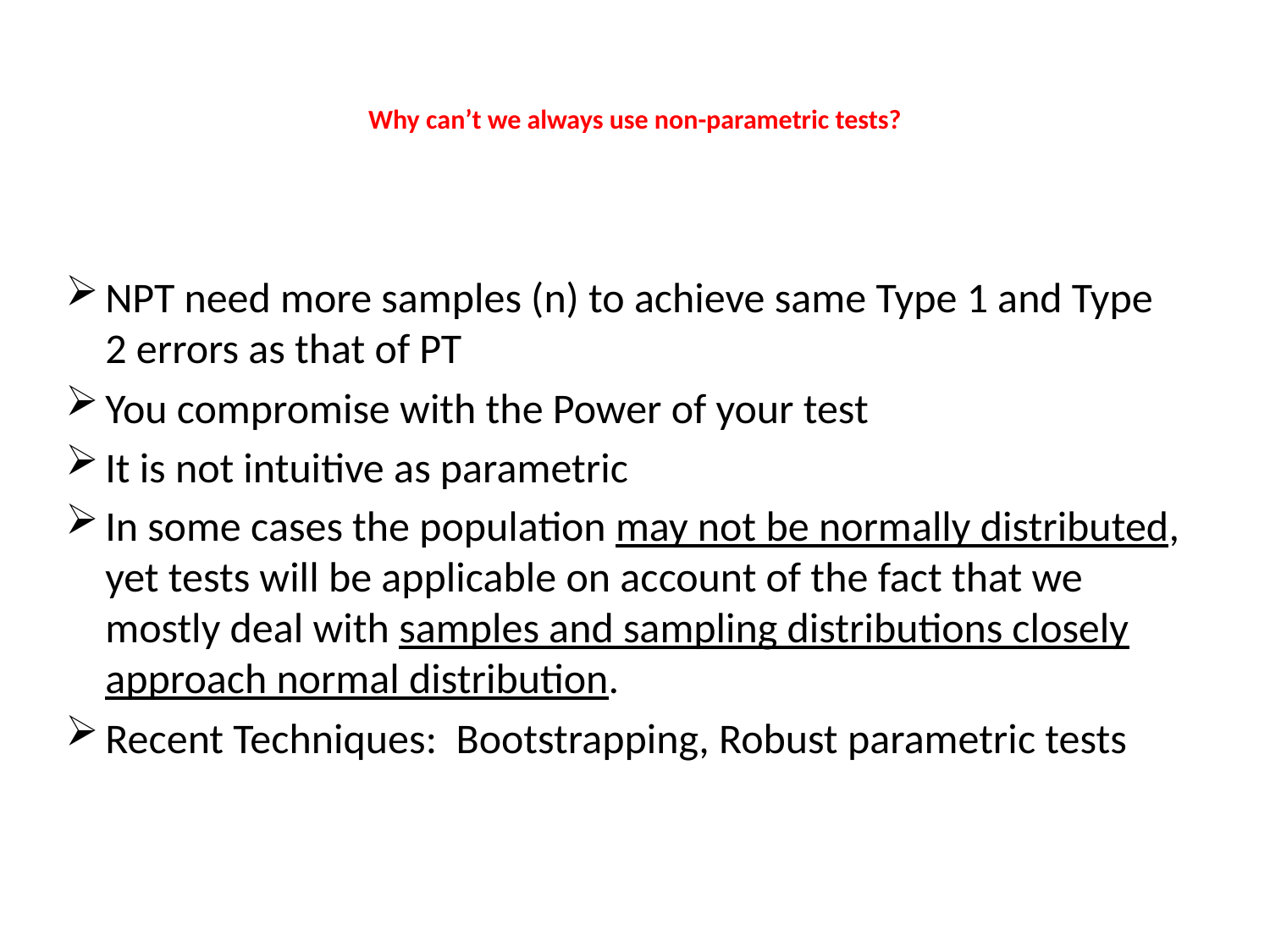

# Why can’t we always use non-parametric tests?
NPT need more samples (n) to achieve same Type 1 and Type 2 errors as that of PT
You compromise with the Power of your test
It is not intuitive as parametric
In some cases the population may not be normally distributed, yet tests will be applicable on account of the fact that we mostly deal with samples and sampling distributions closely approach normal distribution.
Recent Techniques:  Bootstrapping, Robust parametric tests